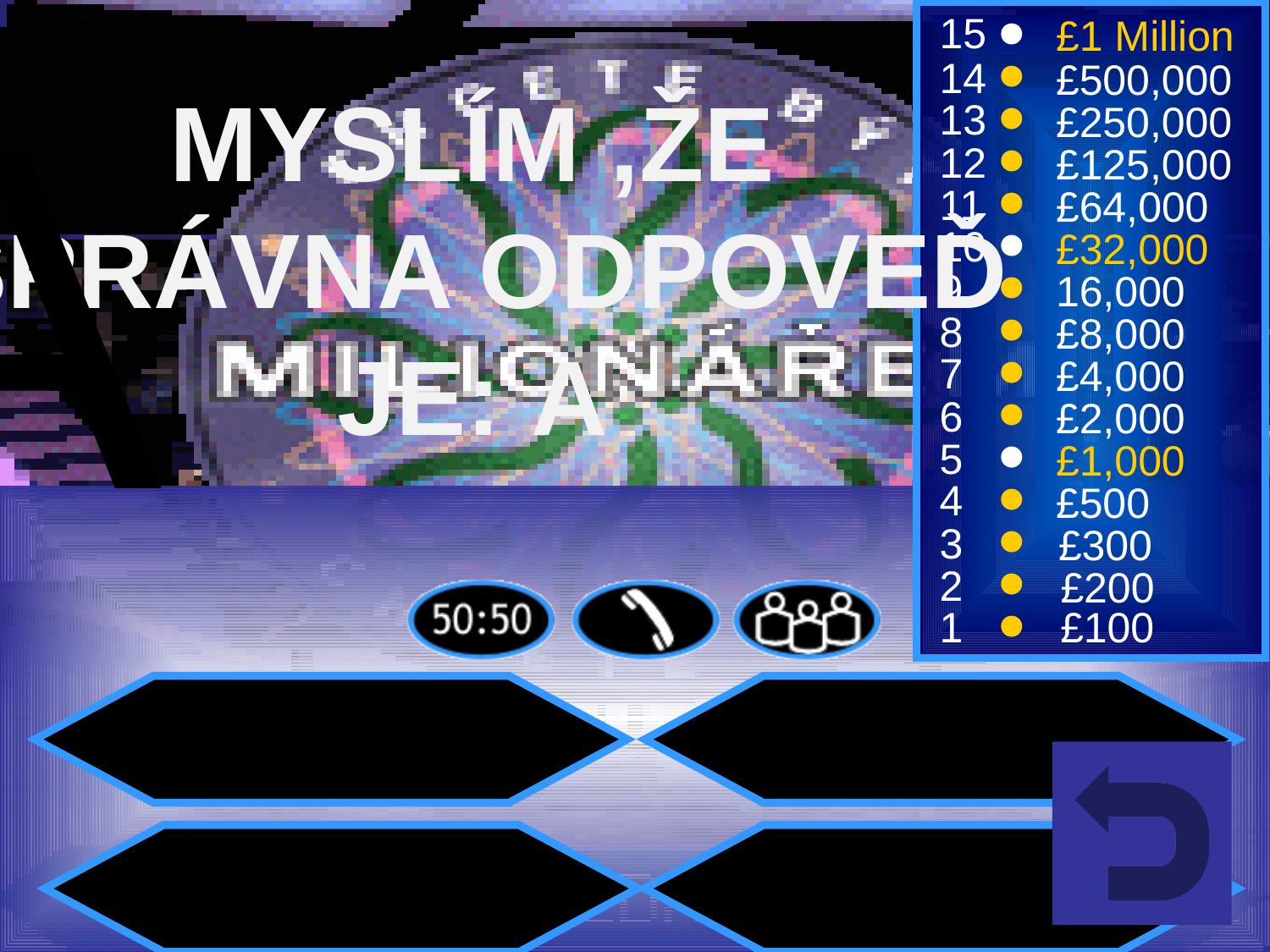

# MYSLÍM ,ŽE SPRÁVNA ODPOVEĎ JE: A
A